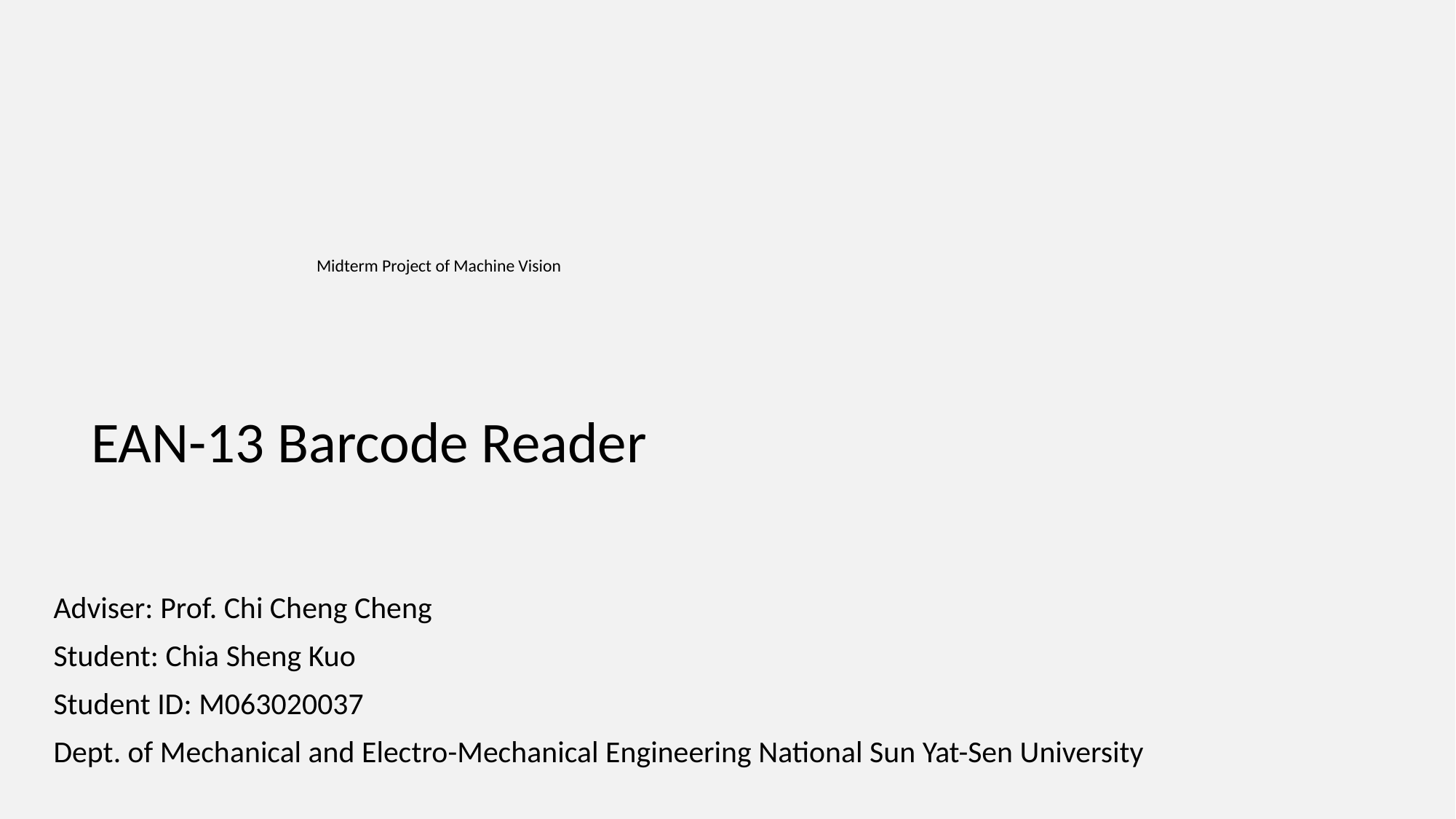

# Midterm Project of Machine Vision EAN-13 Barcode Reader
Adviser: Prof. Chi Cheng Cheng
Student: Chia Sheng Kuo
Student ID: M063020037
Dept. of Mechanical and Electro-Mechanical Engineering National Sun Yat-Sen University